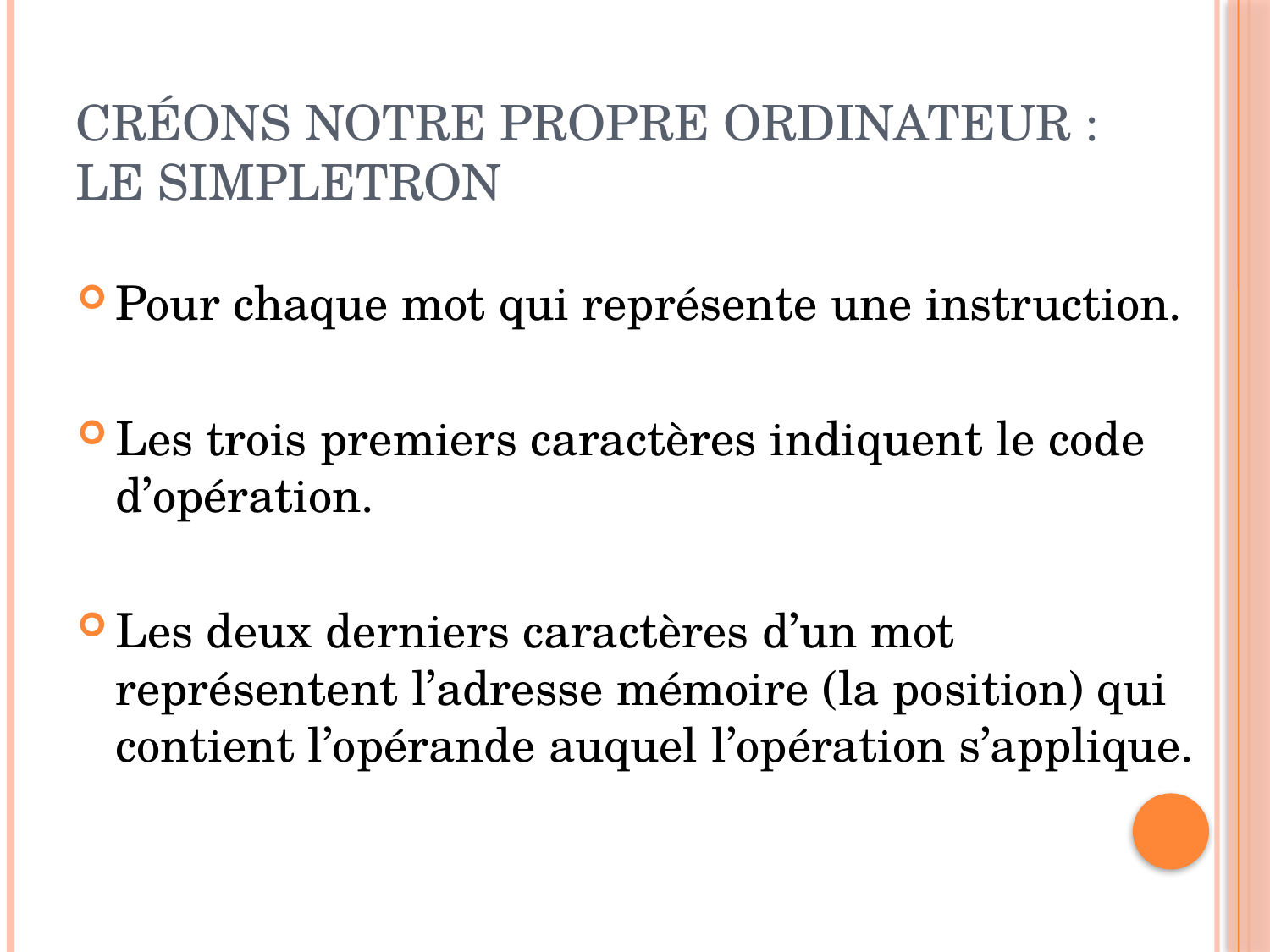

# Créons notre propre ordinateur : Le Simpletron
Pour chaque mot qui représente une instruction.

Les trois premiers caractères indiquent le code d’opération.

Les deux derniers caractères d’un mot représentent l’adresse mémoire (la position) qui contient l’opérande auquel l’opération s’applique.